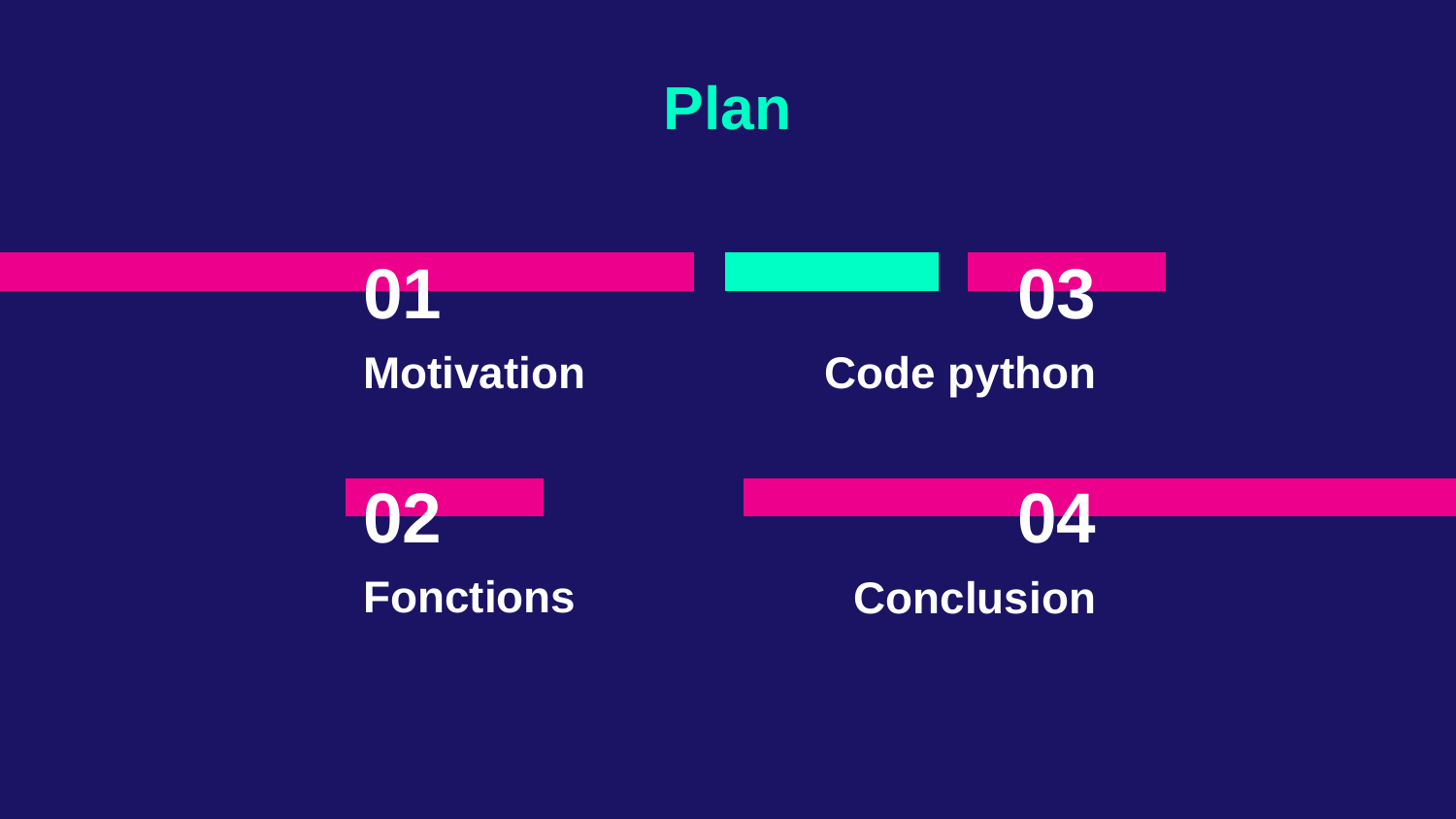

Plan
# 01
03
Motivation
Code python
02
04
Fonctions
Conclusion